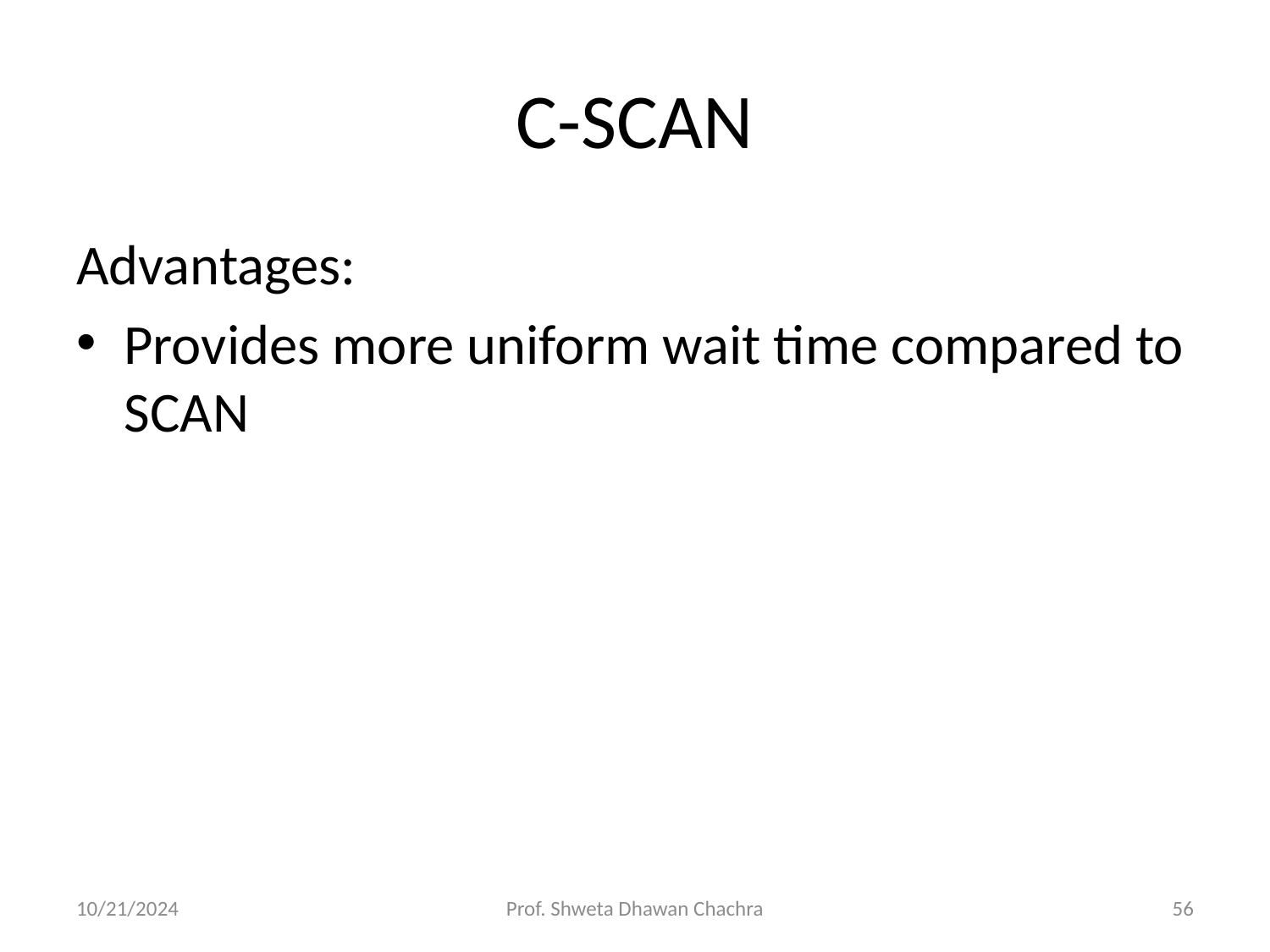

# C-SCAN
Advantages:
Provides more uniform wait time compared to SCAN

10/21/2024
Prof. Shweta Dhawan Chachra
56